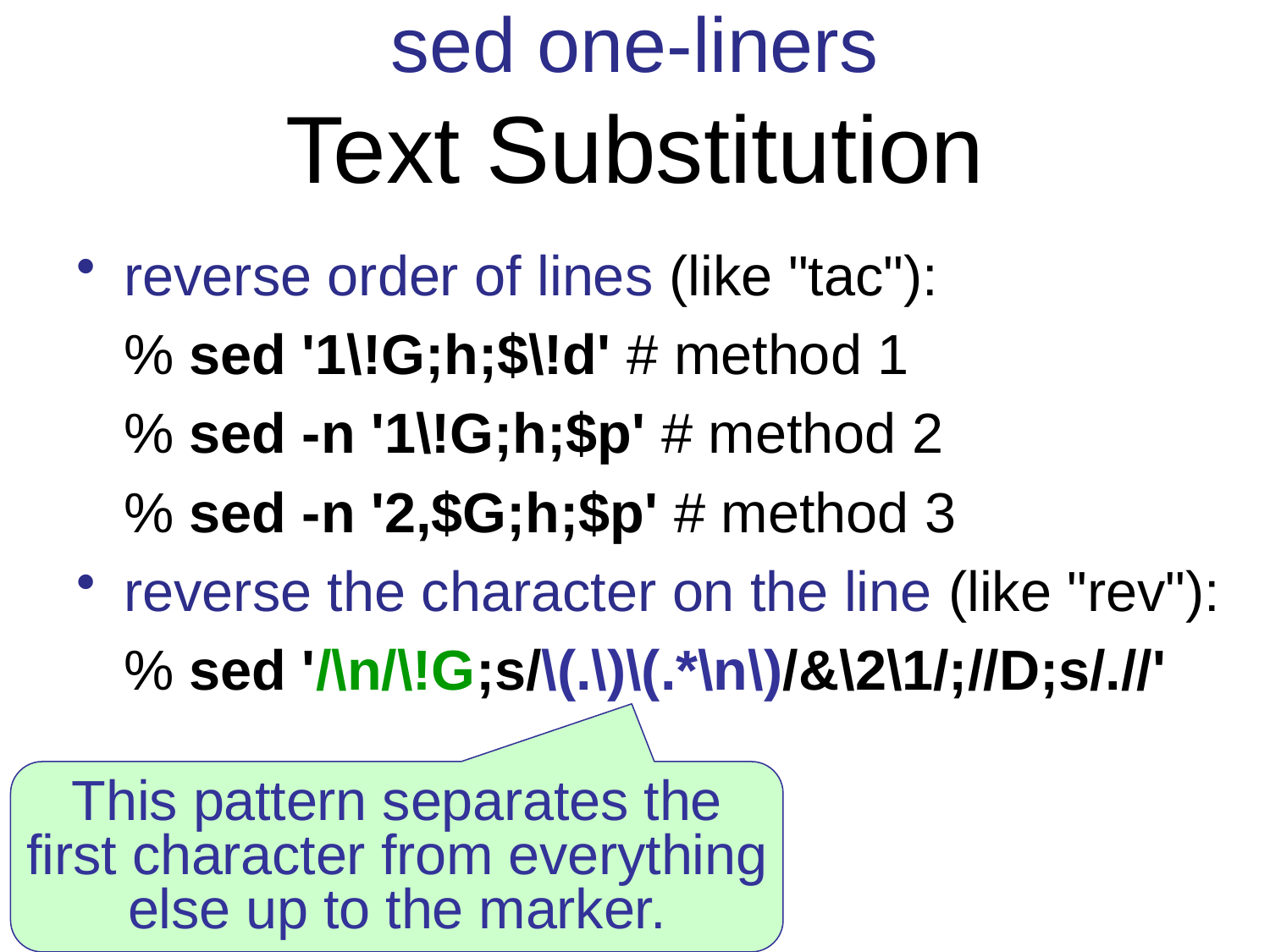

sed one-liners
Text Substitution
reverse order of lines (like "tac"):
	% sed '1\!G;h;$\!d' # method 1
	% sed -n '1\!G;h;$p' # method 2
	% sed -n '2,$G;h;$p' # method 3
reverse the character on the line (like "rev"):
	% sed '/\n/\!G;s/\(.\)\(.*\n\)/&\2\1/;//D;s/.//'
This pattern separates the first character from everything else up to the marker.